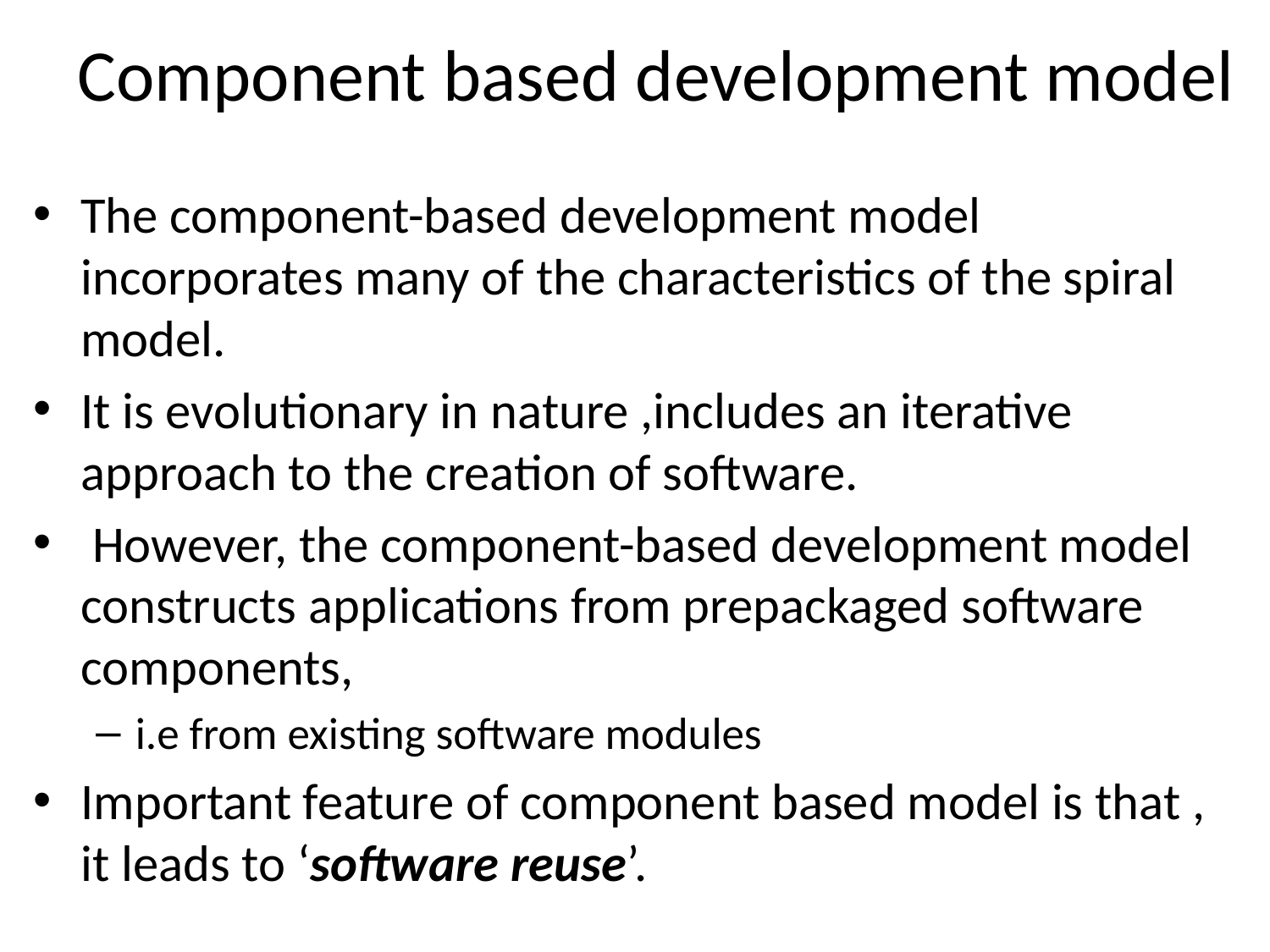

# Component based development model
The component-based development model incorporates many of the characteristics of the spiral model.
It is evolutionary in nature ,includes an iterative approach to the creation of software.
 However, the component-based development model constructs applications from prepackaged software components,
i.e from existing software modules
Important feature of component based model is that , it leads to ‘software reuse’.